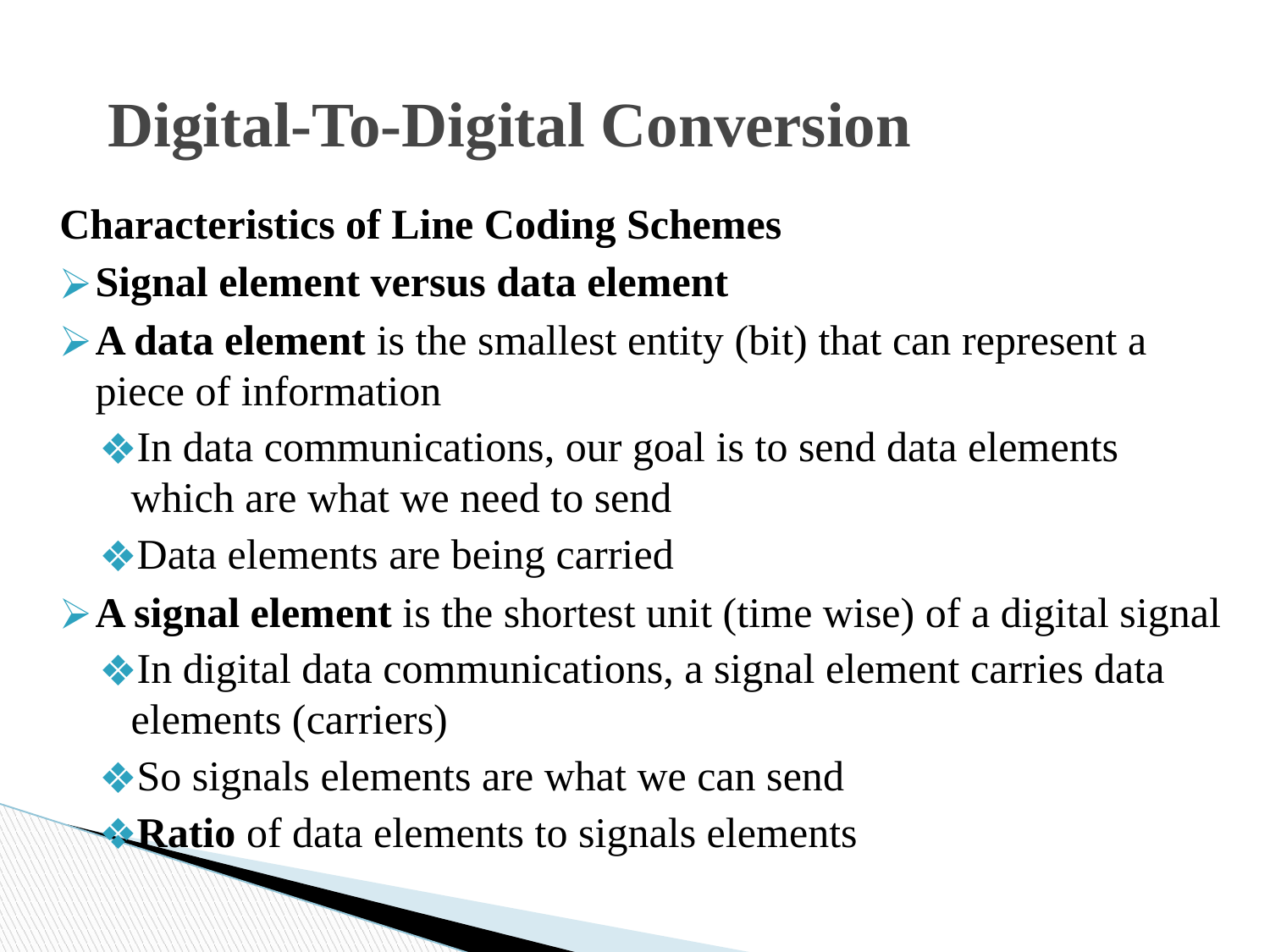

# Digital-To-Digital Conversion
Characteristics of Line Coding Schemes
Signal element versus data element
A data element is the smallest entity (bit) that can represent a piece of information
In data communications, our goal is to send data elements which are what we need to send
Data elements are being carried
A signal element is the shortest unit (time wise) of a digital signal
In digital data communications, a signal element carries data elements (carriers)
So signals elements are what we can send
Ratio of data elements to signals elements